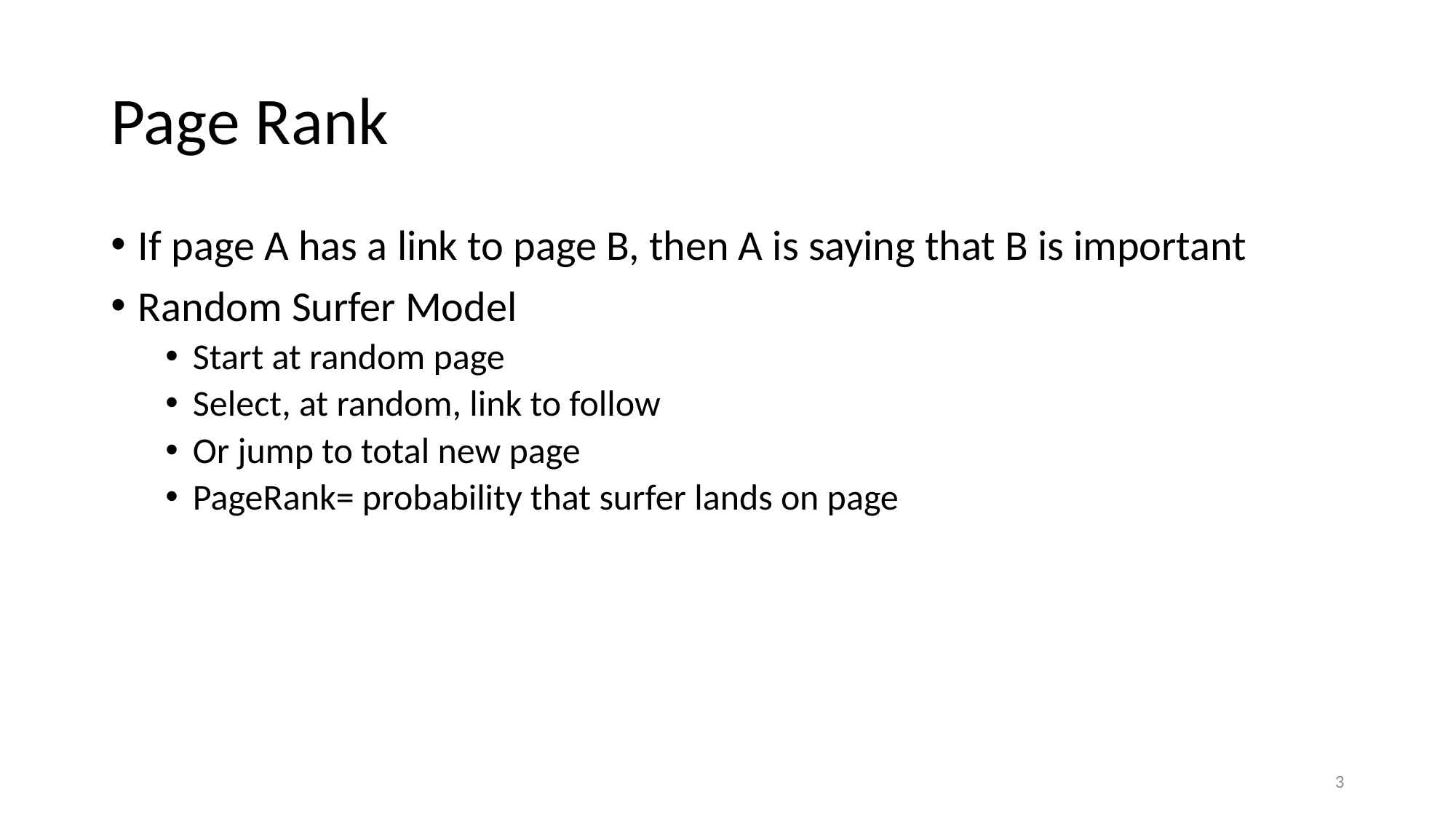

# Page Rank
If page A has a link to page B, then A is saying that B is important
Random Surfer Model
Start at random page
Select, at random, link to follow
Or jump to total new page
PageRank= probability that surfer lands on page
3